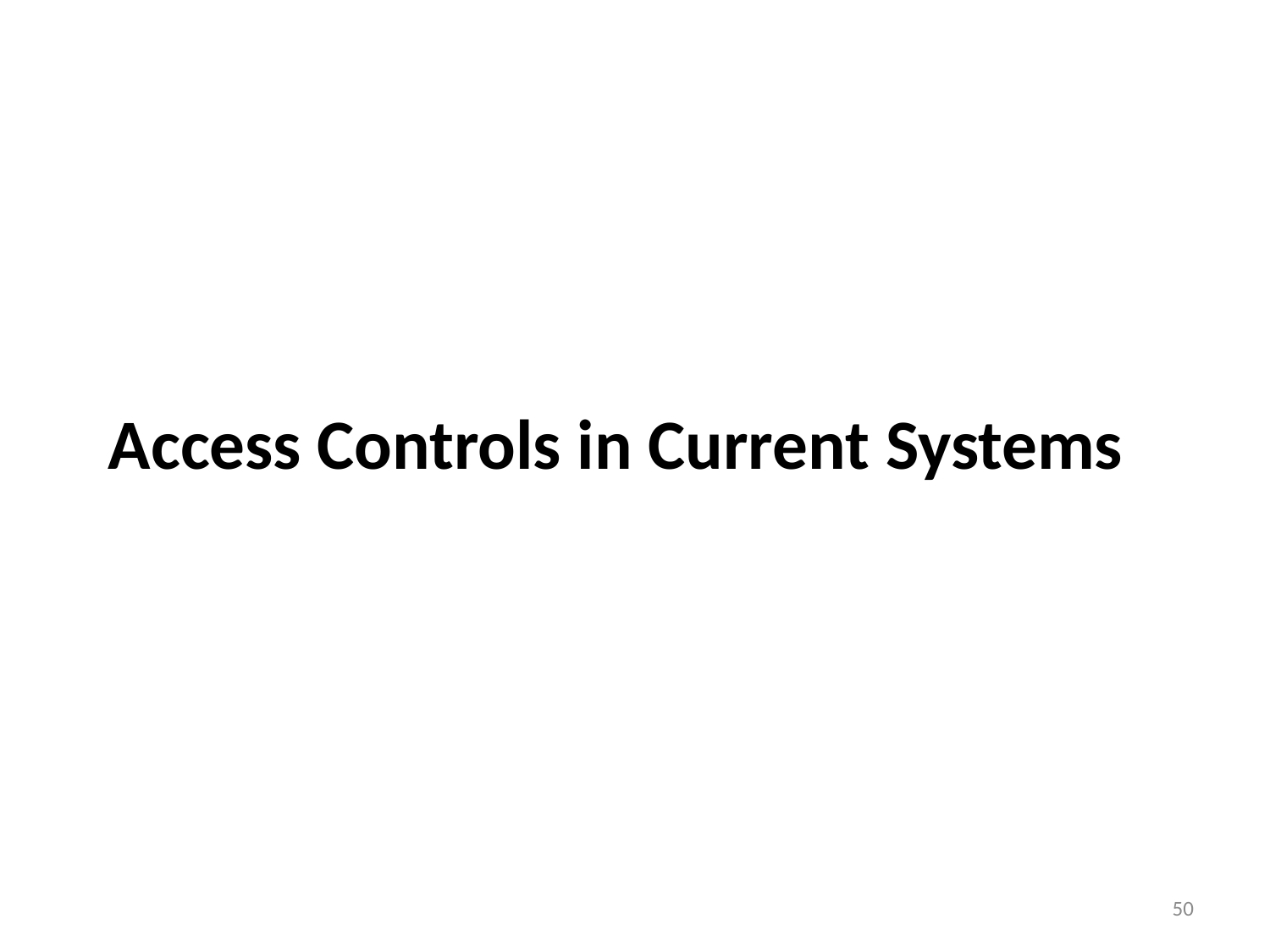

# Access Controls in Current Systems
50